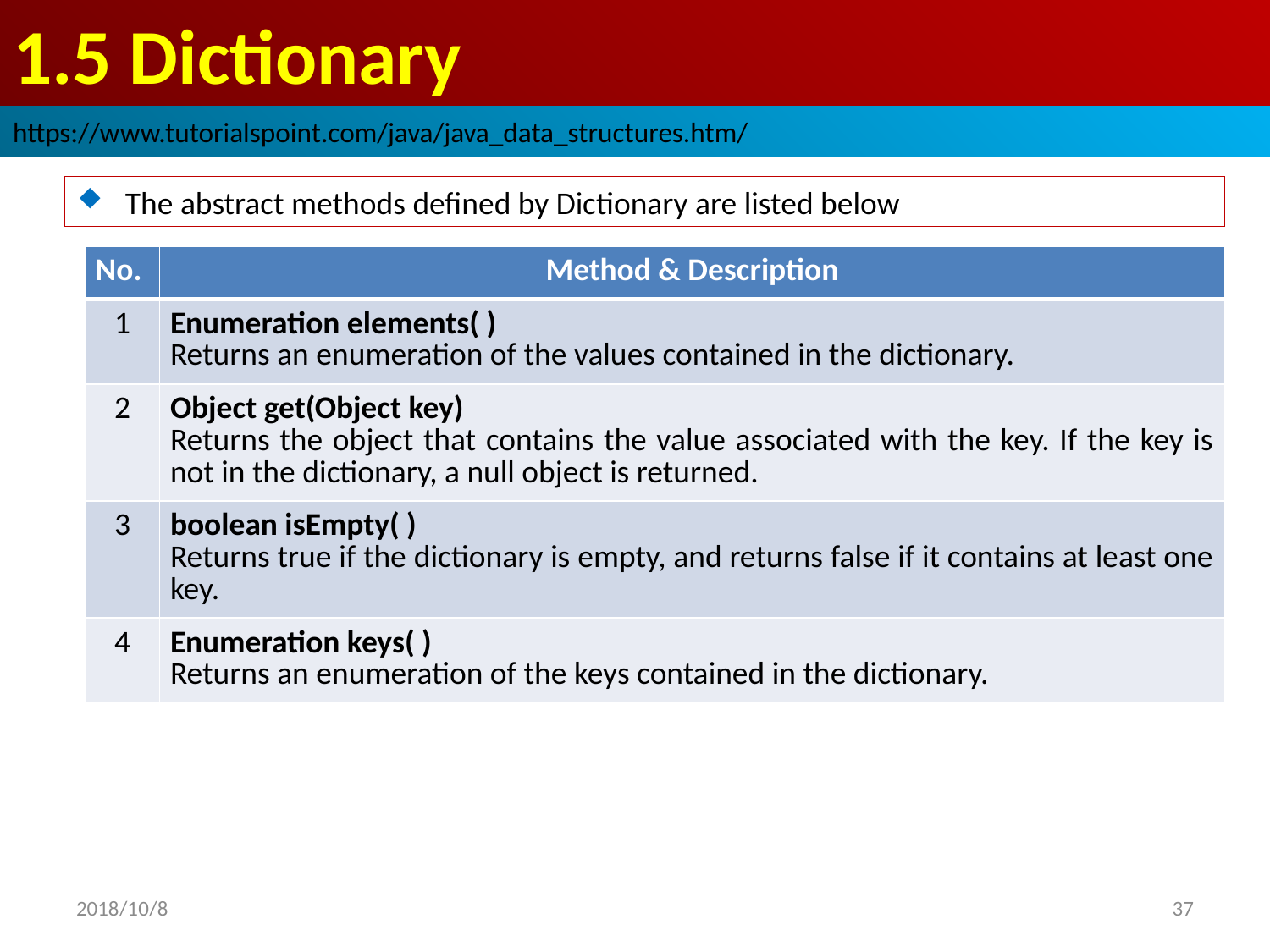

# 1.5 Dictionary
https://www.tutorialspoint.com/java/java_data_structures.htm/
The abstract methods defined by Dictionary are listed below

| No. | Method & Description |
| --- | --- |
| 1 | Enumeration elements( ) Returns an enumeration of the values contained in the dictionary. |
| 2 | Object get(Object key) Returns the object that contains the value associated with the key. If the key is not in the dictionary, a null object is returned. |
| 3 | boolean isEmpty( ) Returns true if the dictionary is empty, and returns false if it contains at least one key. |
| 4 | Enumeration keys( ) Returns an enumeration of the keys contained in the dictionary. |
2018/10/8
37